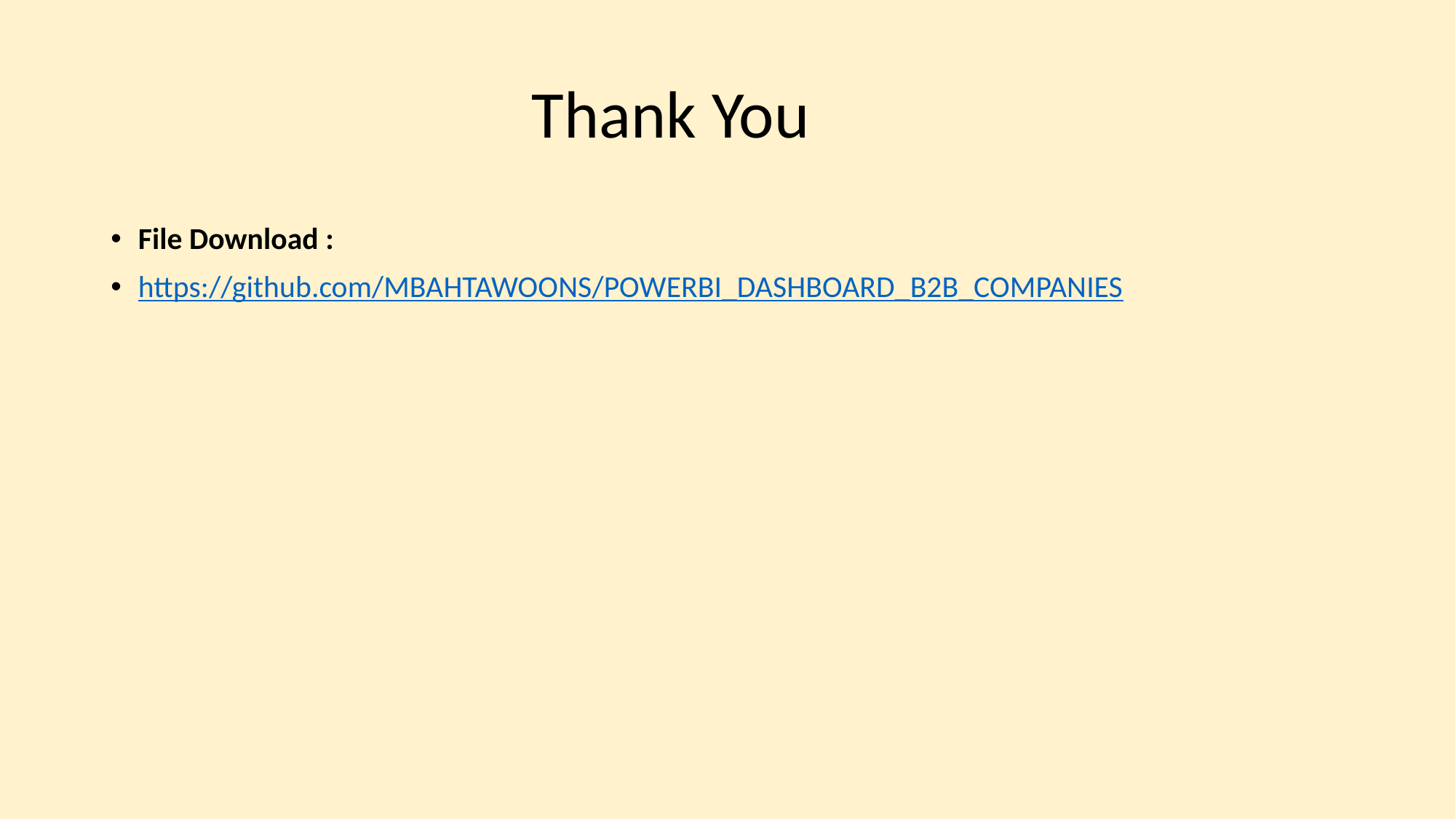

# Thank You
File Download :
https://github.com/MBAHTAWOONS/POWERBI_DASHBOARD_B2B_COMPANIES